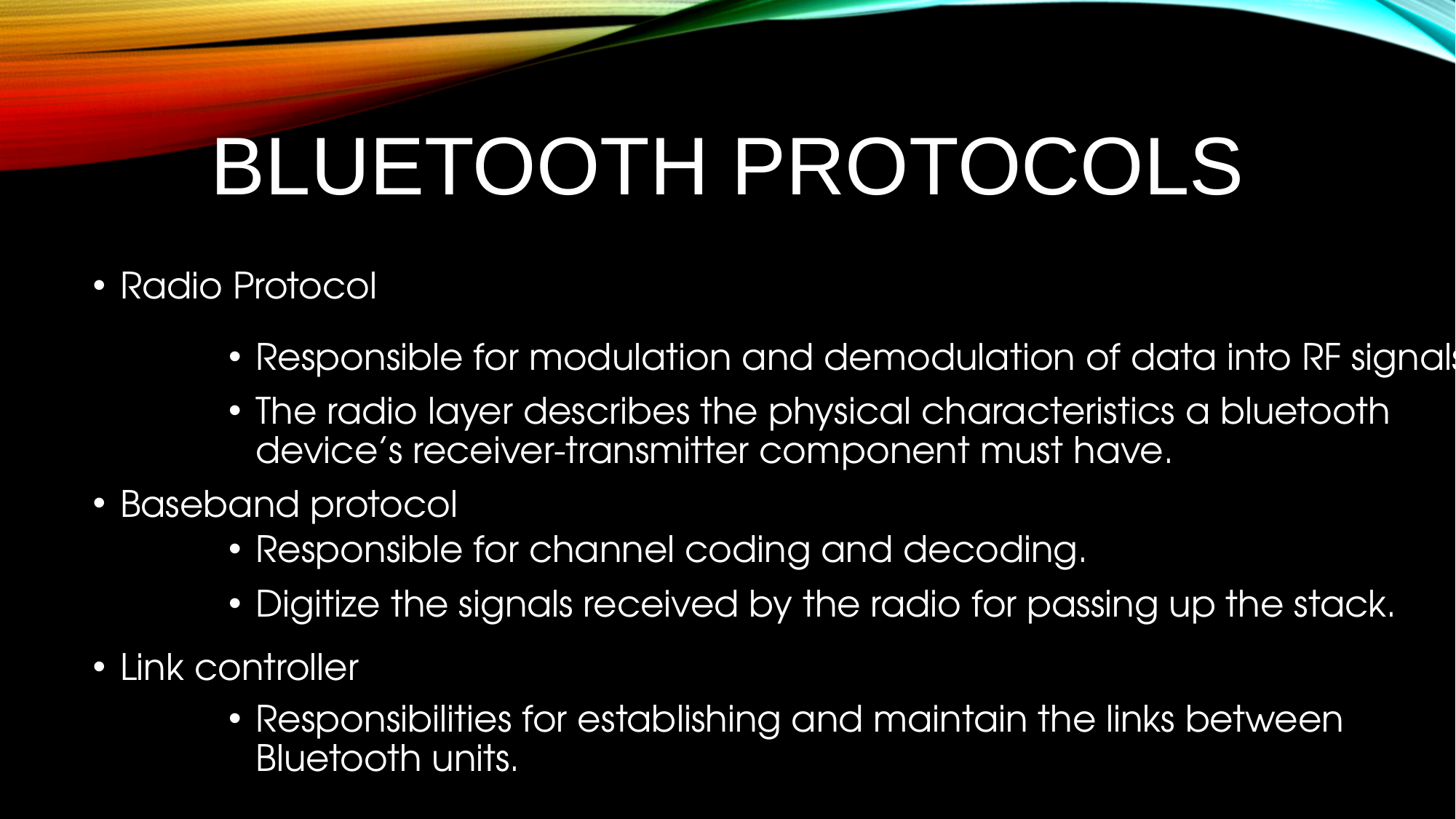

# BLUETOOTH PROTOCOLS
Radio Protocol

Baseband protocol

Link controller
Responsible for modulation and demodulation of data into RF signals.
The radio layer describes the physical characteristics a bluetooth device’s receiver-transmitter component must have.
Responsible for channel coding and decoding.
Digitize the signals received by the radio for passing up the stack.
Responsibilities for establishing and maintain the links between Bluetooth units.